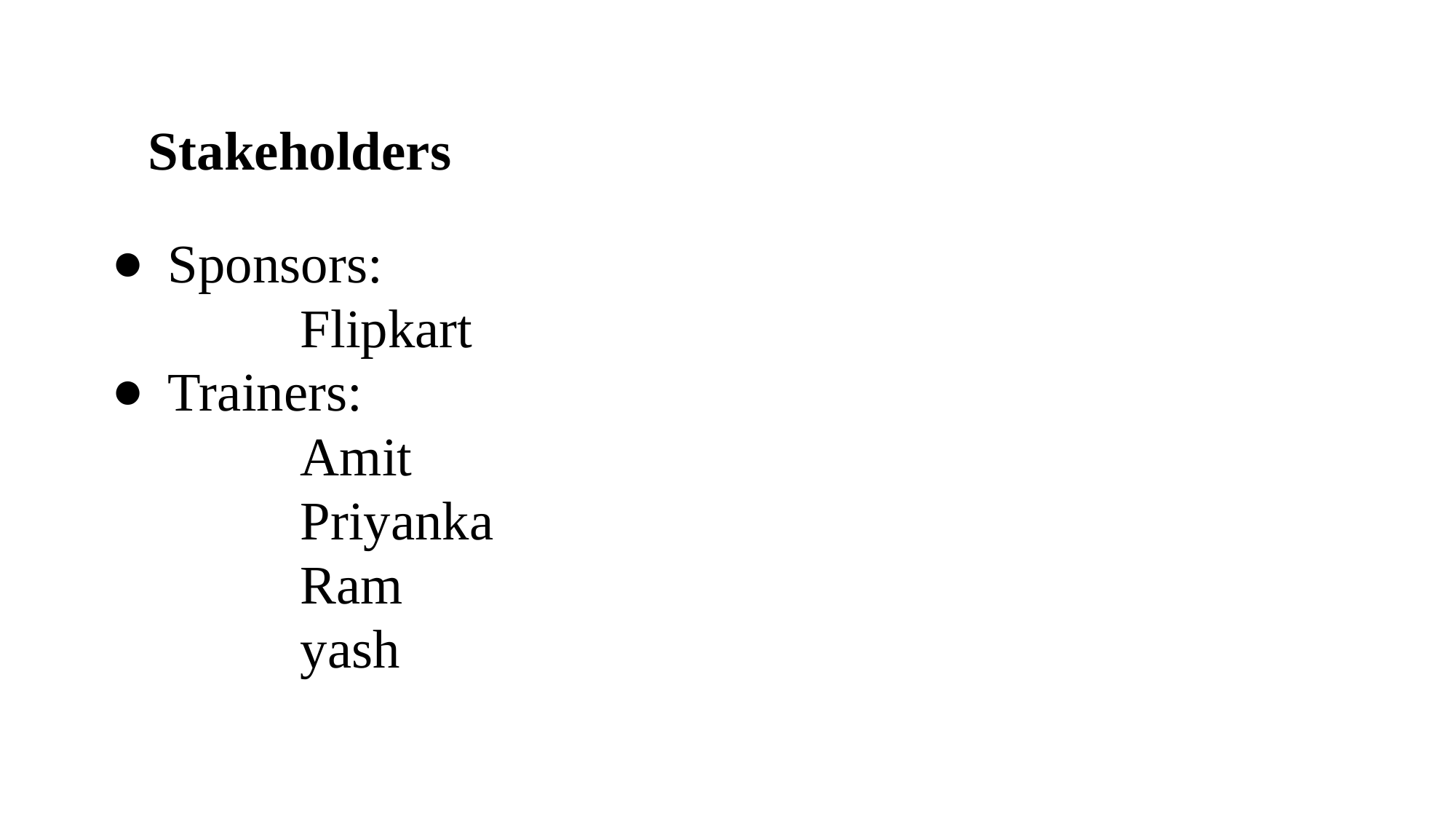

# Stakeholders
Sponsors:
              Flipkart
Trainers:
              Amit
              Priyanka
              Ram
              yash